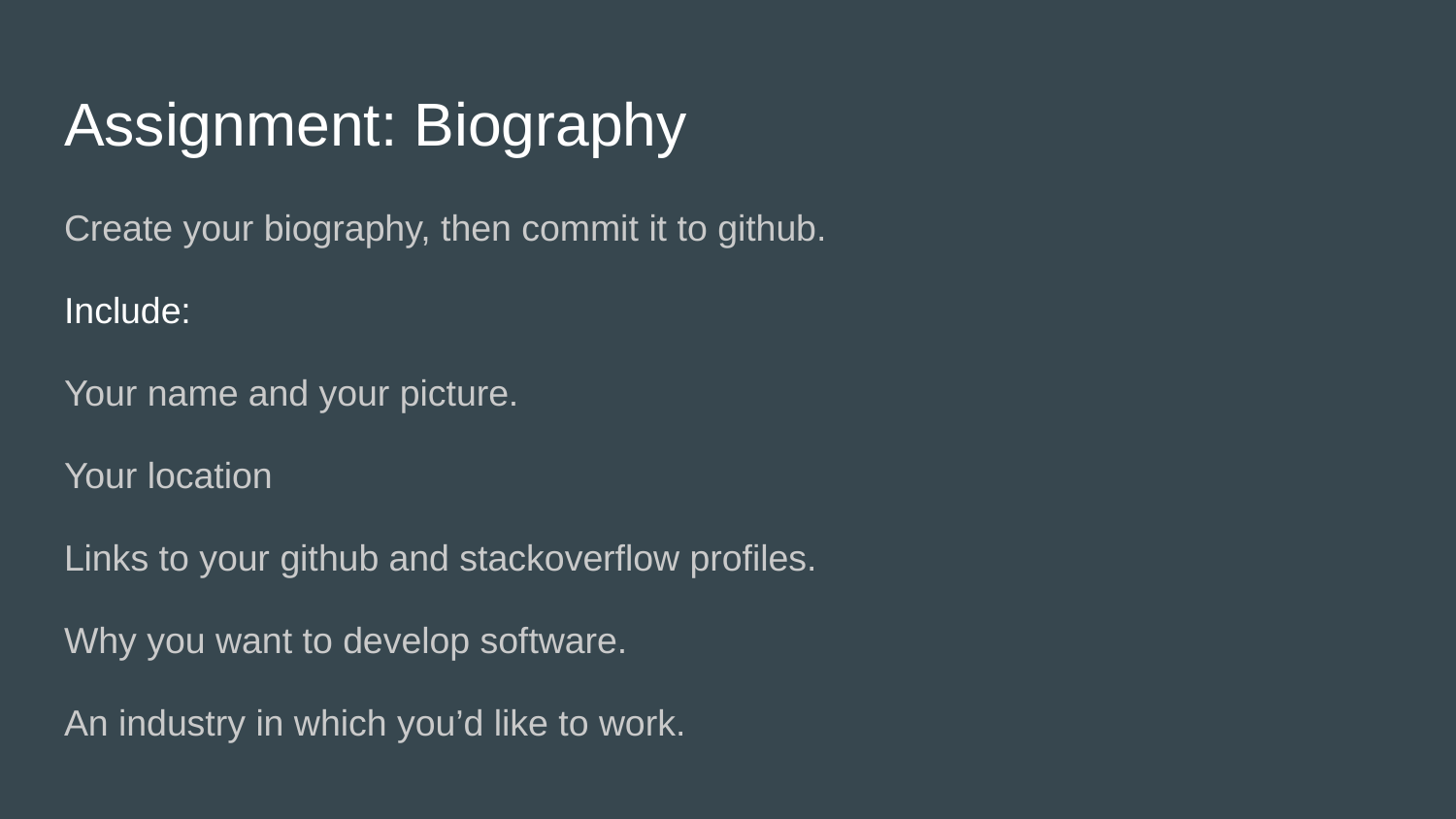

# Assignment: Biography
Create your biography, then commit it to github.
Include:
Your name and your picture.
Your location
Links to your github and stackoverflow profiles.
Why you want to develop software.
An industry in which you’d like to work.